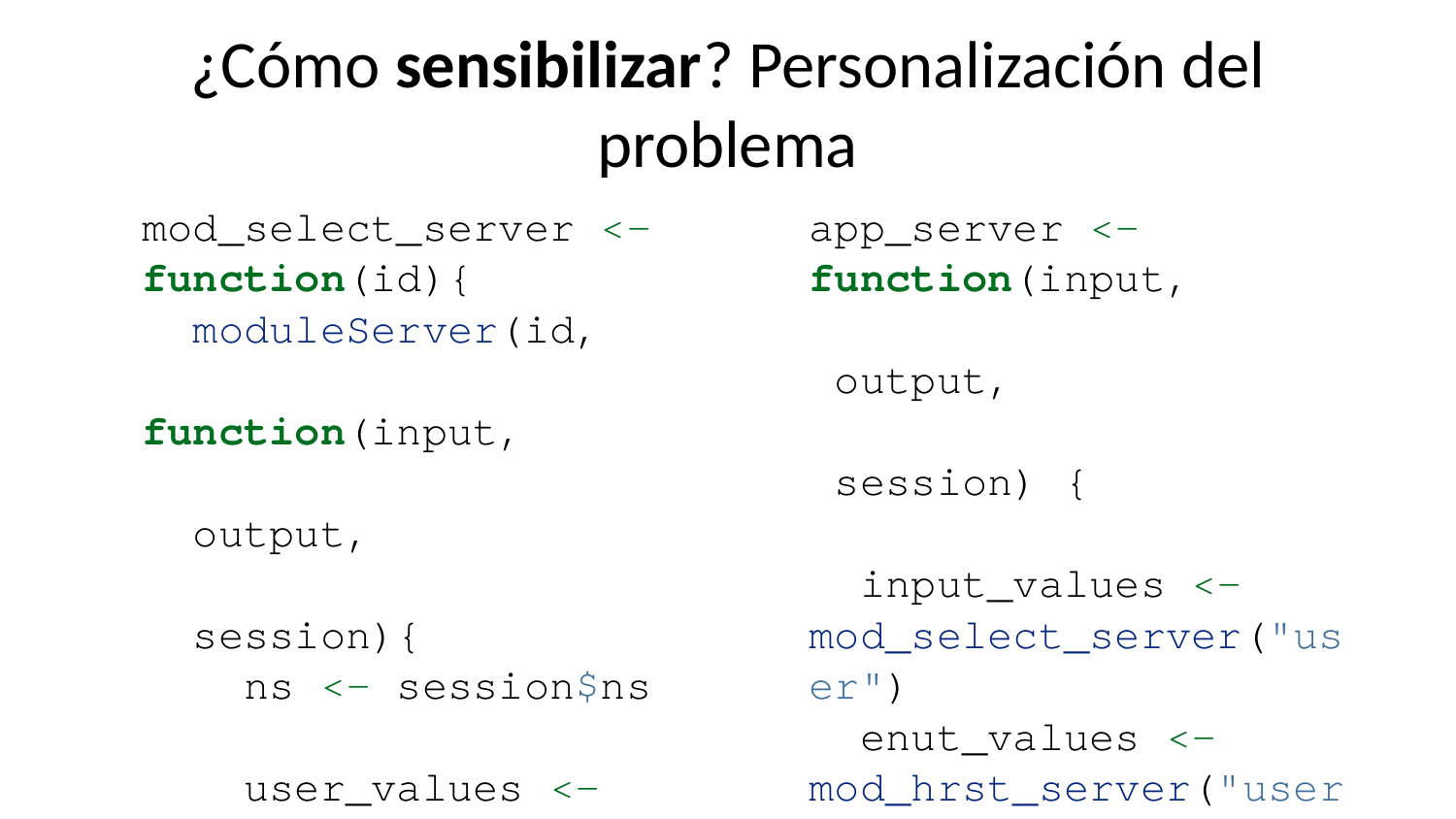

# ¿Cómo sensibilizar? Personalización del problema
mod_select_server <- function(id){
  moduleServer(id,
               function(input,
                        output,
                        session){
    ns <- session$ns
    user_values <- list(
      name = reactive({ input$nom }),
      ...,
      sex = reactive({ input$sexo }))
    )
    return(user_values)
  })
}
app_server <- function(input,
                       output,
                       session) {
  input_values <- mod_select_server("user")
  enut_values <- mod_hrst_server("user",
                                        user_values = input_values,
                                        input_data = enut_data)
}